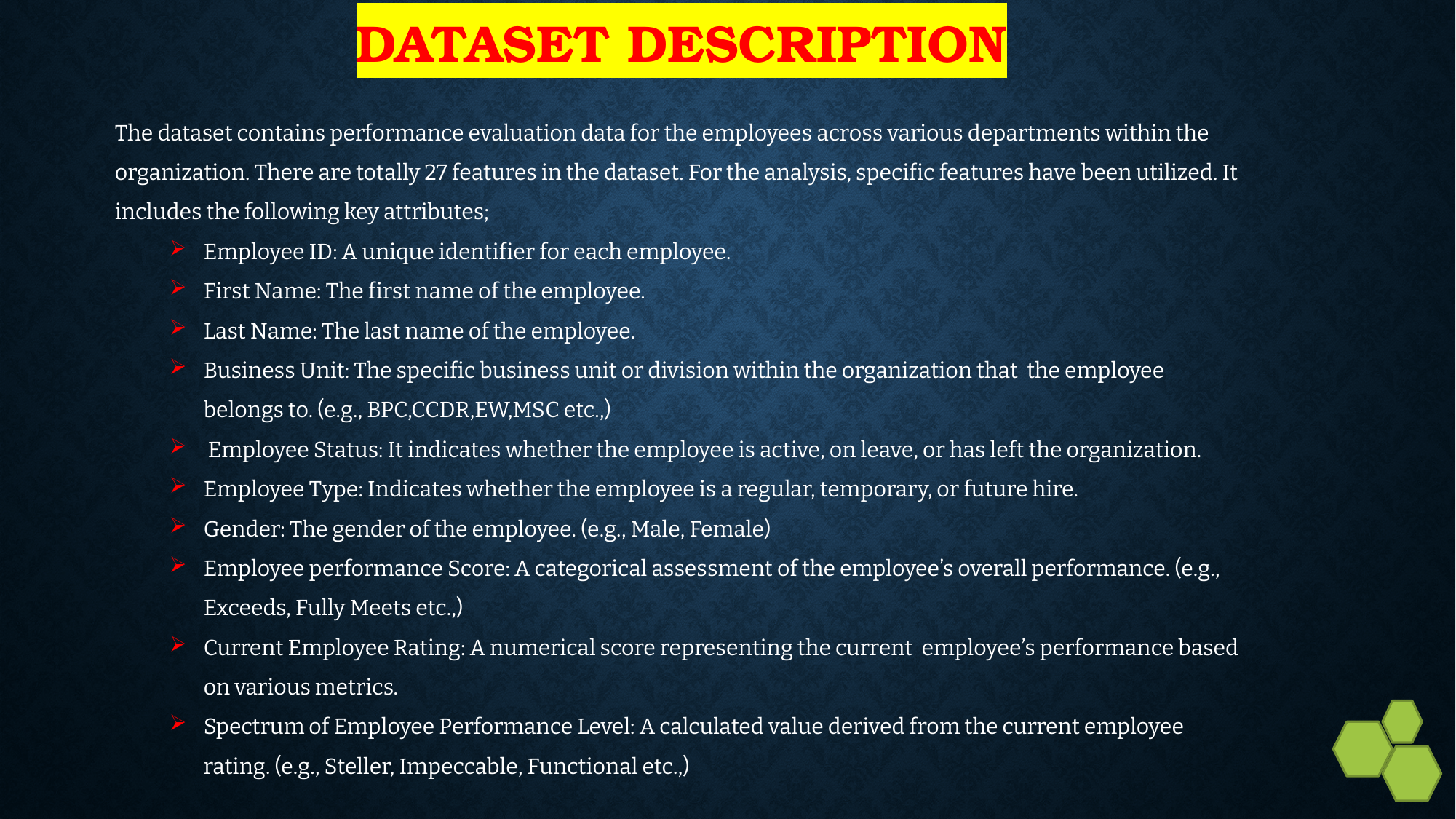

# Dataset Description
The dataset contains performance evaluation data for the employees across various departments within the organization. There are totally 27 features in the dataset. For the analysis, specific features have been utilized. It includes the following key attributes;
Employee ID: A unique identifier for each employee.
First Name: The first name of the employee.
Last Name: The last name of the employee.
Business Unit: The specific business unit or division within the organization that  the employee belongs to. (e.g., BPC,CCDR,EW,MSC etc.,)
 Employee Status: It indicates whether the employee is active, on leave, or has left the organization.
Employee Type: Indicates whether the employee is a regular, temporary, or future hire.
Gender: The gender of the employee. (e.g., Male, Female)
Employee performance Score: A categorical assessment of the employee’s overall performance. (e.g., Exceeds, Fully Meets etc.,)
Current Employee Rating: A numerical score representing the current  employee’s performance based on various metrics.
Spectrum of Employee Performance Level: A calculated value derived from the current employee rating. (e.g., Steller, Impeccable, Functional etc.,)